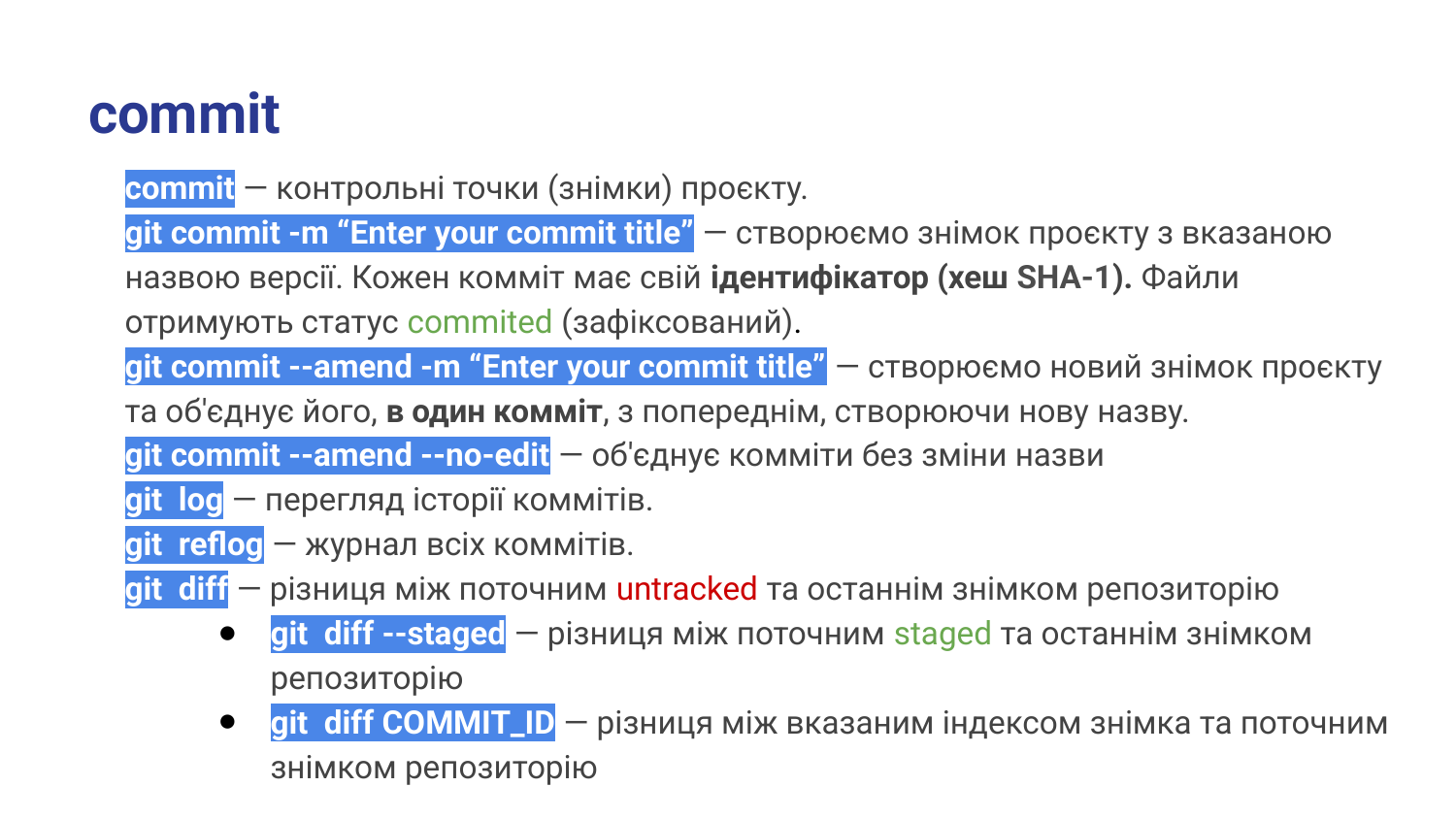

# commit
commit — контрольні точки (знімки) проєкту.
git commit -m “Enter your commit title” — створюємо знімок проєкту з вказаною назвою версії. Кожен комміт має свій ідентифікатор (хеш SHA-1). Файли отримують статус commited (зафіксований).
git commit --amend -m “Enter your commit title” — створюємо новий знімок проєкту та об'єднує його, в один комміт, з попереднім, створюючи нову назву.
git commit --amend --no-edit — об'єднує комміти без зміни назви
git  log — перегляд історії коммітів.
git  reflog — журнал всіх коммітів.
git  diff — різниця між поточним untracked та останнім знімком репозиторію
git  diff --staged — різниця між поточним staged та останнім знімком репозиторію
git  diff COMMIT_ID — різниця між вказаним індексом знімка та поточним знімком репозиторію